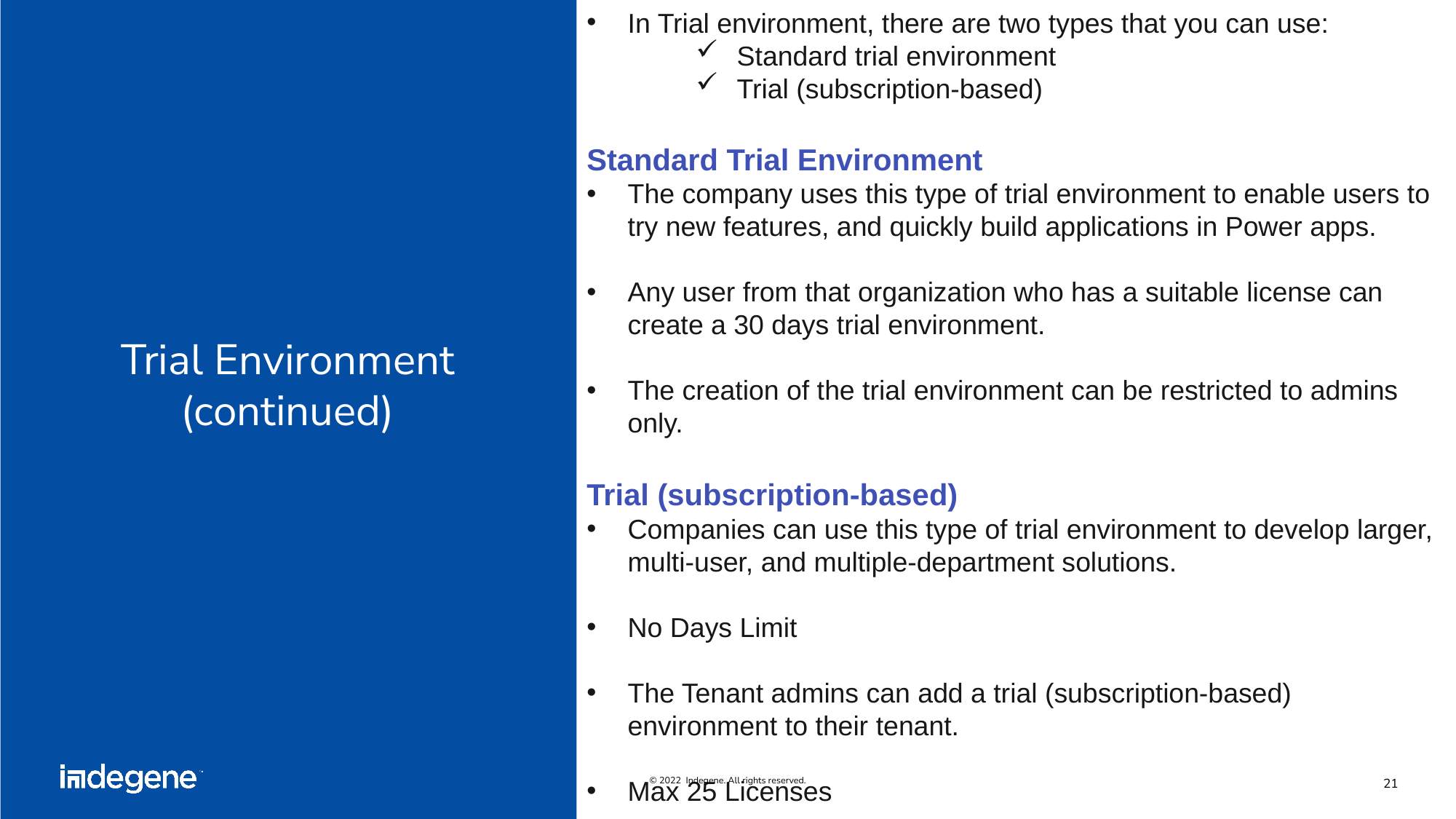

In Trial environment, there are two types that you can use:
Standard trial environment
Trial (subscription-based)

Standard Trial Environment
The company uses this type of trial environment to enable users to try new features, and quickly build applications in Power apps.

Any user from that organization who has a suitable license can create a 30 days trial environment.

The creation of the trial environment can be restricted to admins only.

Trial (subscription-based)
Companies can use this type of trial environment to develop larger, multi-user, and multiple-department solutions.

No Days Limit

The Tenant admins can add a trial (subscription-based) environment to their tenant.

Max 25 Licenses

# Trial Environment (continued)
© 2022  Indegene. All rights reserved.
21